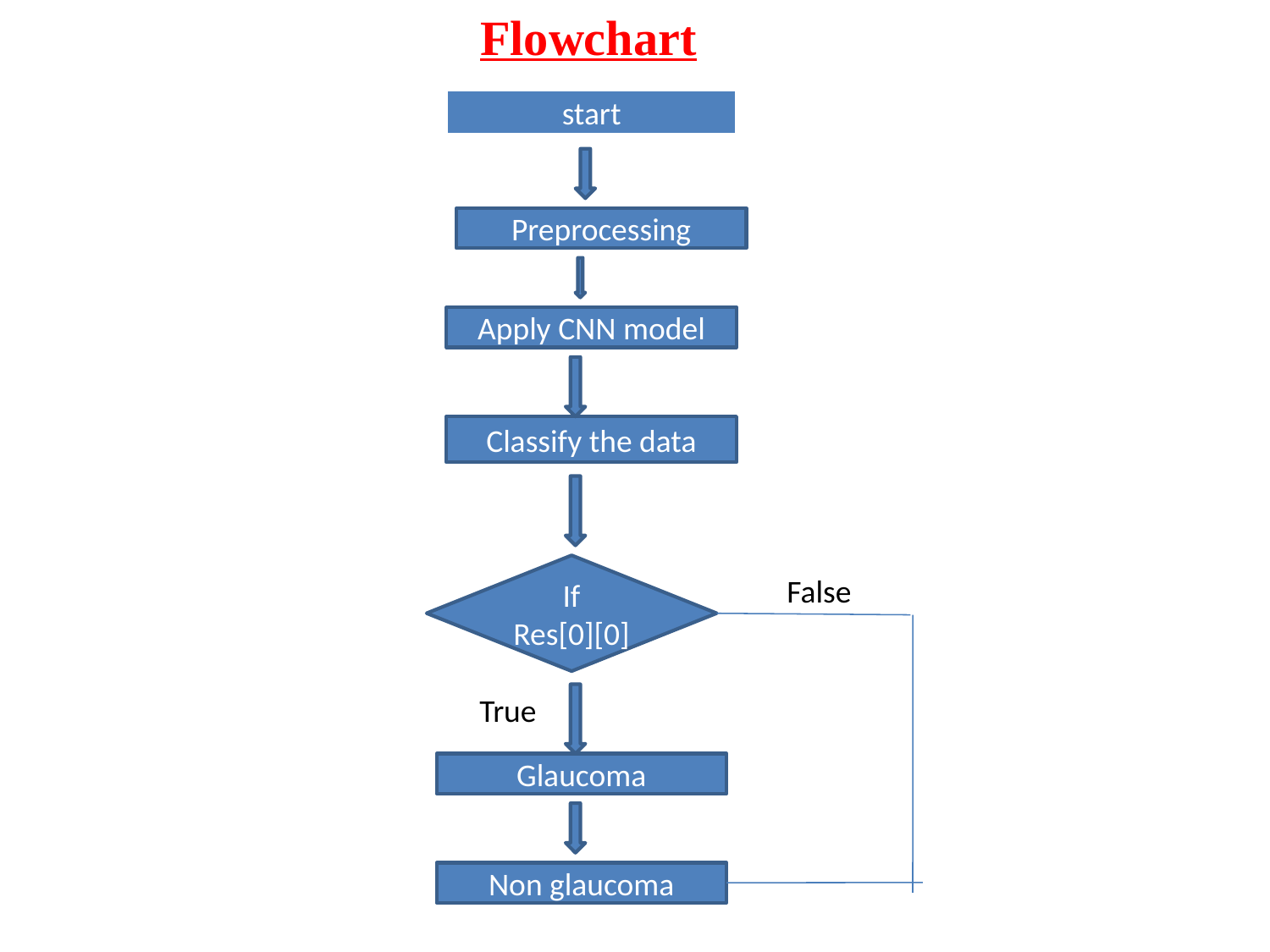

Flowchart
start

Preprocessing

Apply CNN model

Classify the data

If
Res[0][0]
False
True

Glaucoma

Non glaucoma